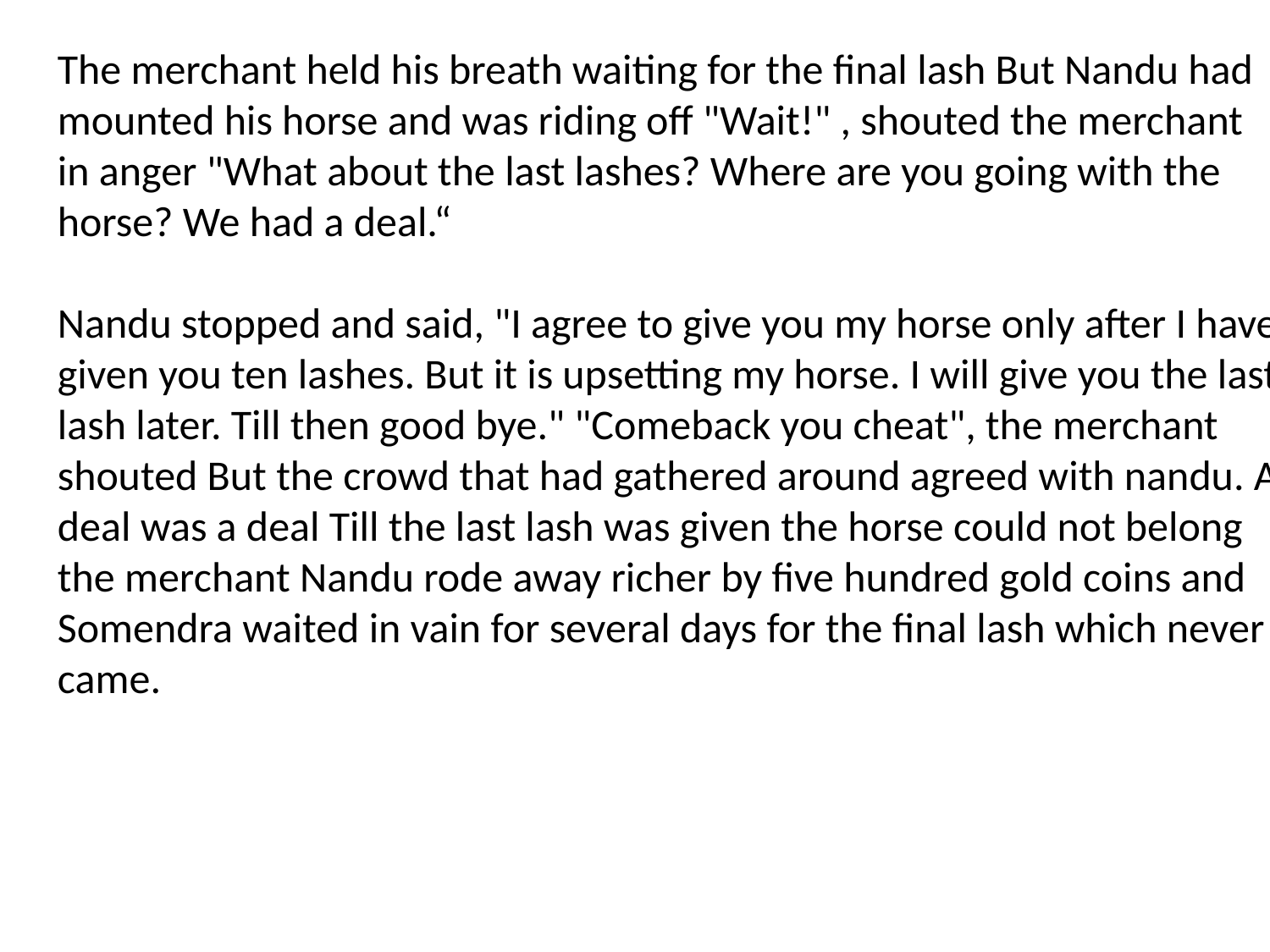

The merchant held his breath waiting for the final lash But Nandu had mounted his horse and was riding off "Wait!" , shouted the merchant in anger "What about the last lashes? Where are you going with the horse? We had a deal.“

Nandu stopped and said, "I agree to give you my horse only after I have given you ten lashes. But it is upsetting my horse. I will give you the last lash later. Till then good bye." "Comeback you cheat", the merchant shouted But the crowd that had gathered around agreed with nandu. A deal was a deal Till the last lash was given the horse could not belong the merchant Nandu rode away richer by five hundred gold coins and Somendra waited in vain for several days for the final lash which never came.